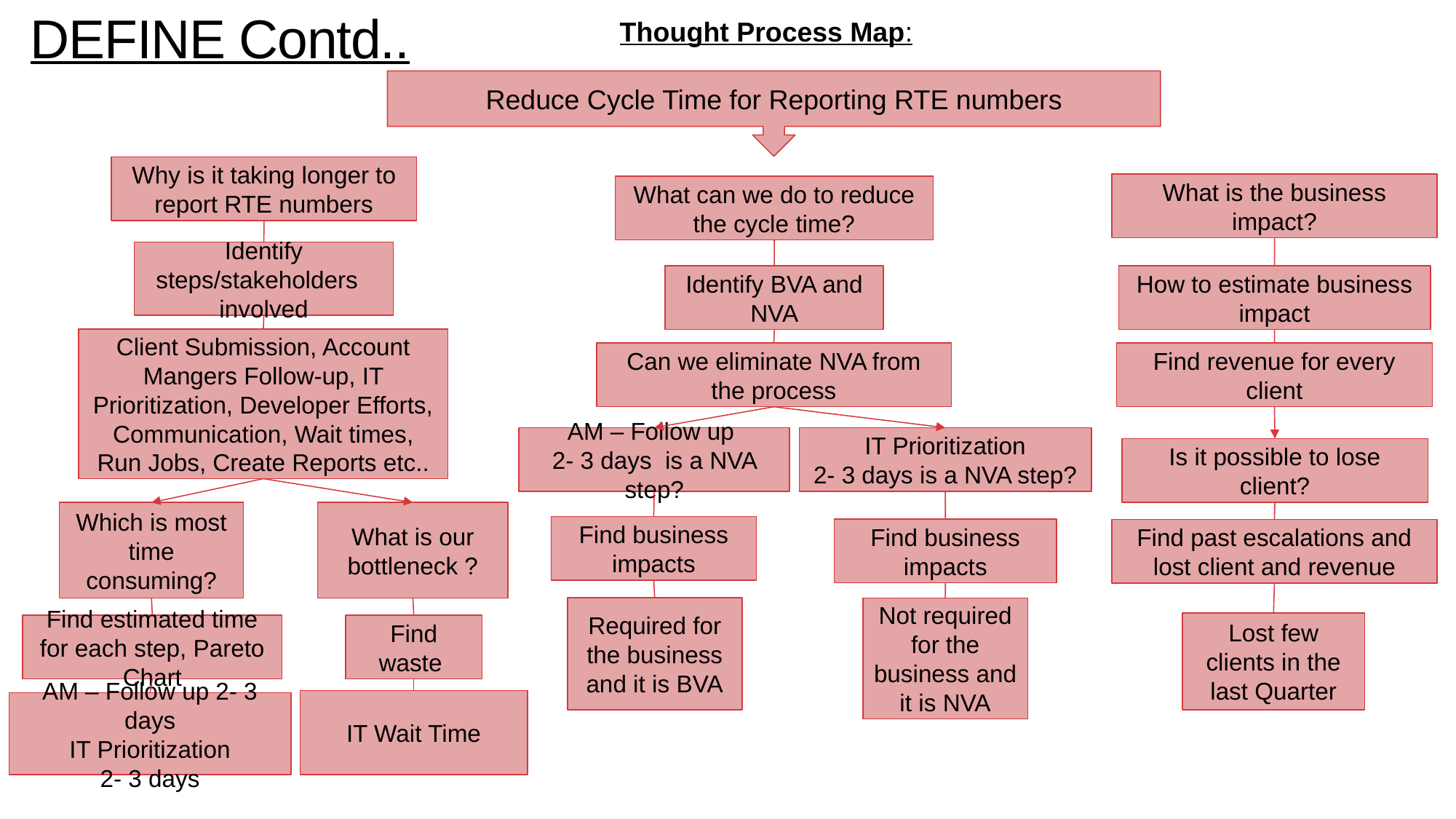

DEFINE Contd..

Thought Process Map:
Reduce Cycle Time for Reporting RTE numbers
Why is it taking longer to report RTE numbers
What is the business impact?
What can we do to reduce the cycle time?
Identify steps/stakeholders   involved
Identify BVA and NVA
How to estimate business impact
Client Submission, Account Mangers Follow-up, IT Prioritization, Developer Efforts, Communication, Wait times, Run Jobs, Create Reports etc..
Can we eliminate NVA from the process
Find revenue for every client
AM – Follow up
2- 3 days  is a NVA step?
IT Prioritization
2- 3 days is a NVA step?
Is it possible to lose client?
Which is most time consuming?
What is our bottleneck ?
Find business impacts
Find business impacts
Find past escalations and lost client and revenue
Required for the business and it is BVA
Not required for the business and it is NVA
Lost few clients in the last Quarter
Find estimated time for each step, Pareto Chart
Find waste
IT Wait Time
AM – Follow up 2- 3 days
IT Prioritization
2- 3 days